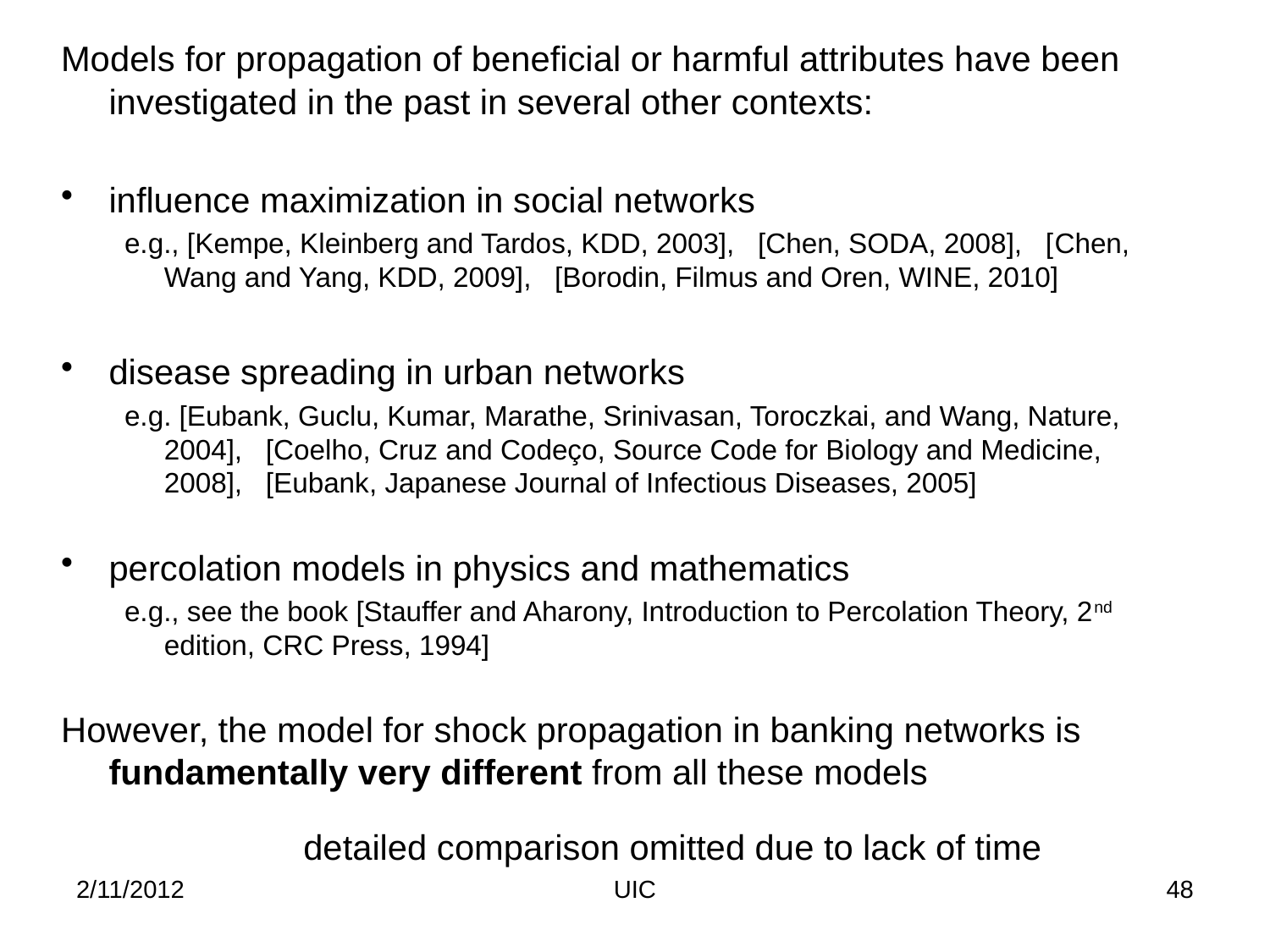

Models for propagation of beneficial or harmful attributes have been investigated in the past in several other contexts:

influence maximization in social networks
e.g., [Kempe, Kleinberg and Tardos, KDD, 2003],   [Chen, SODA, 2008],   [Chen, Wang and Yang, KDD, 2009],   [Borodin, Filmus and Oren, WINE, 2010]

disease spreading in urban networks
e.g. [Eubank, Guclu, Kumar, Marathe, Srinivasan, Toroczkai, and Wang, Nature, 2004],   [Coelho, Cruz and Codeço, Source Code for Biology and Medicine, 2008],   [Eubank, Japanese Journal of Infectious Diseases, 2005]

percolation models in physics and mathematics
e.g., see the book [Stauffer and Aharony, Introduction to Percolation Theory, 2nd  edition, CRC Press, 1994]

However, the model for shock propagation in banking networks is fundamentally very different from all these models

detailed comparison omitted due to lack of time
2/11/2012
UIC
48